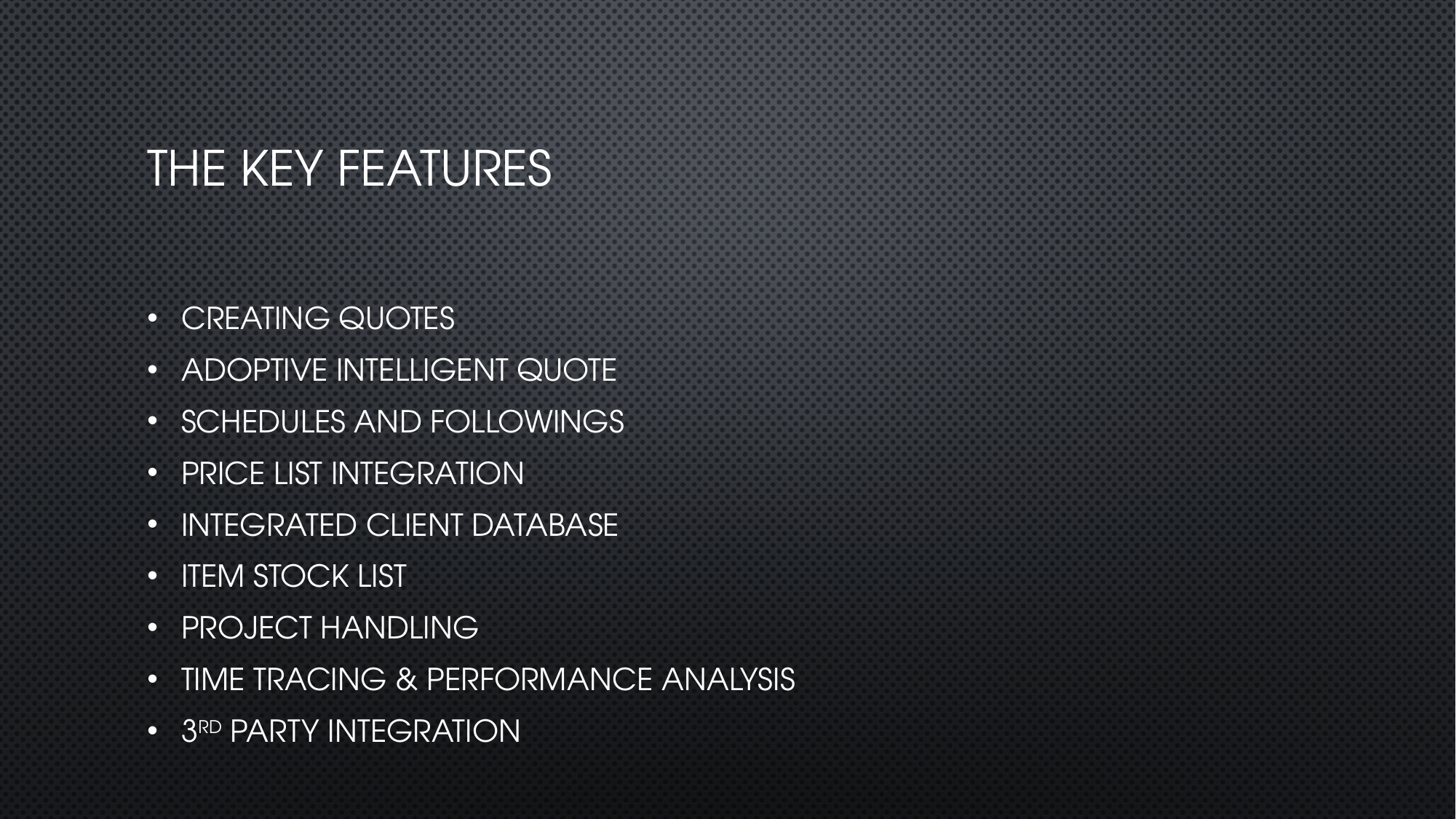

# the key features
creating quotes
adoptive intelligent quote
schedules and followings
price list integration
integrated client database
item stock list
project handling
time tracing & performance analysis
3rd party integration